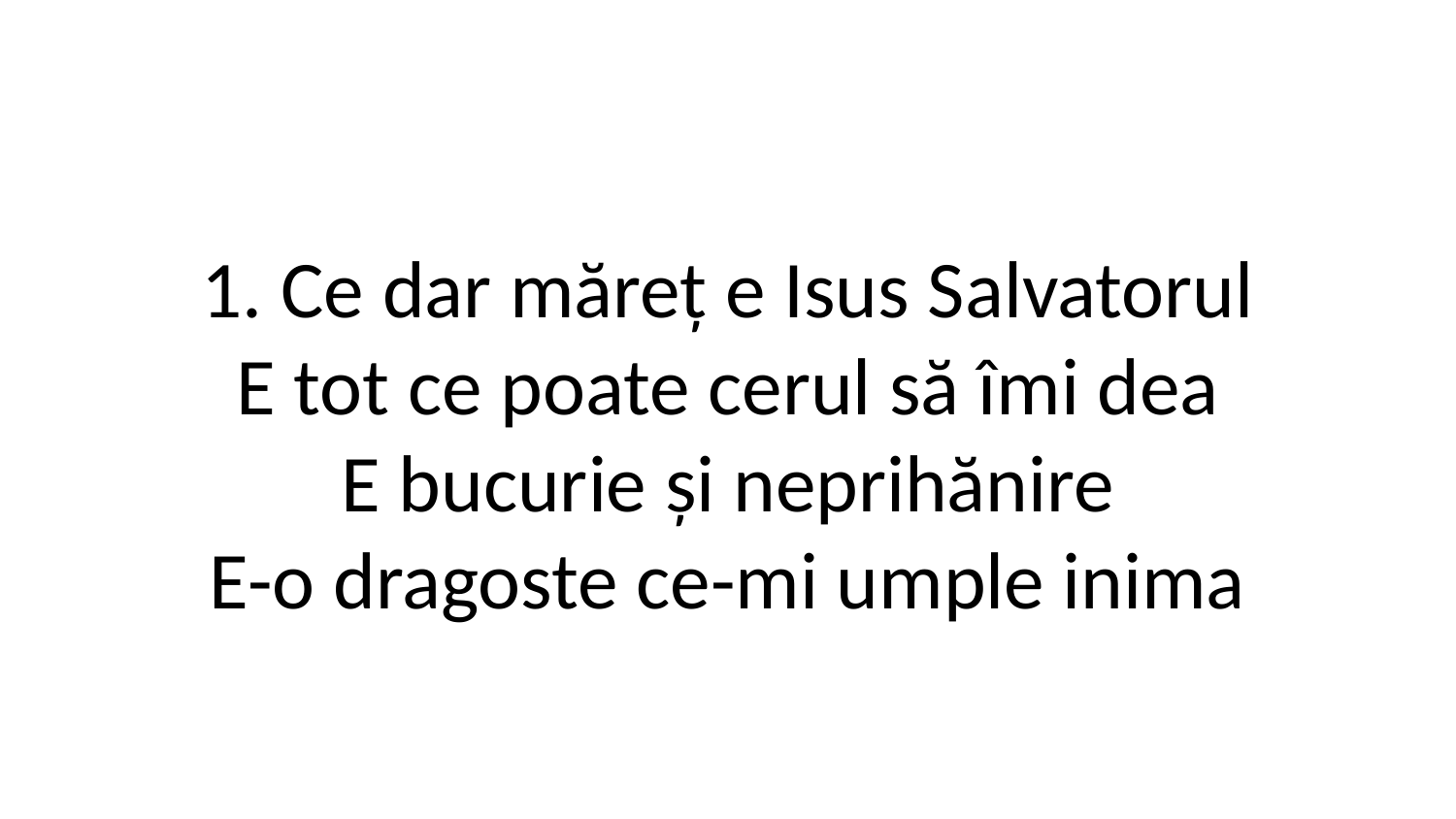

1. Ce dar măreț e Isus Salvatorul
E tot ce poate cerul să îmi dea
E bucurie și neprihănire
E-o dragoste ce-mi umple inima